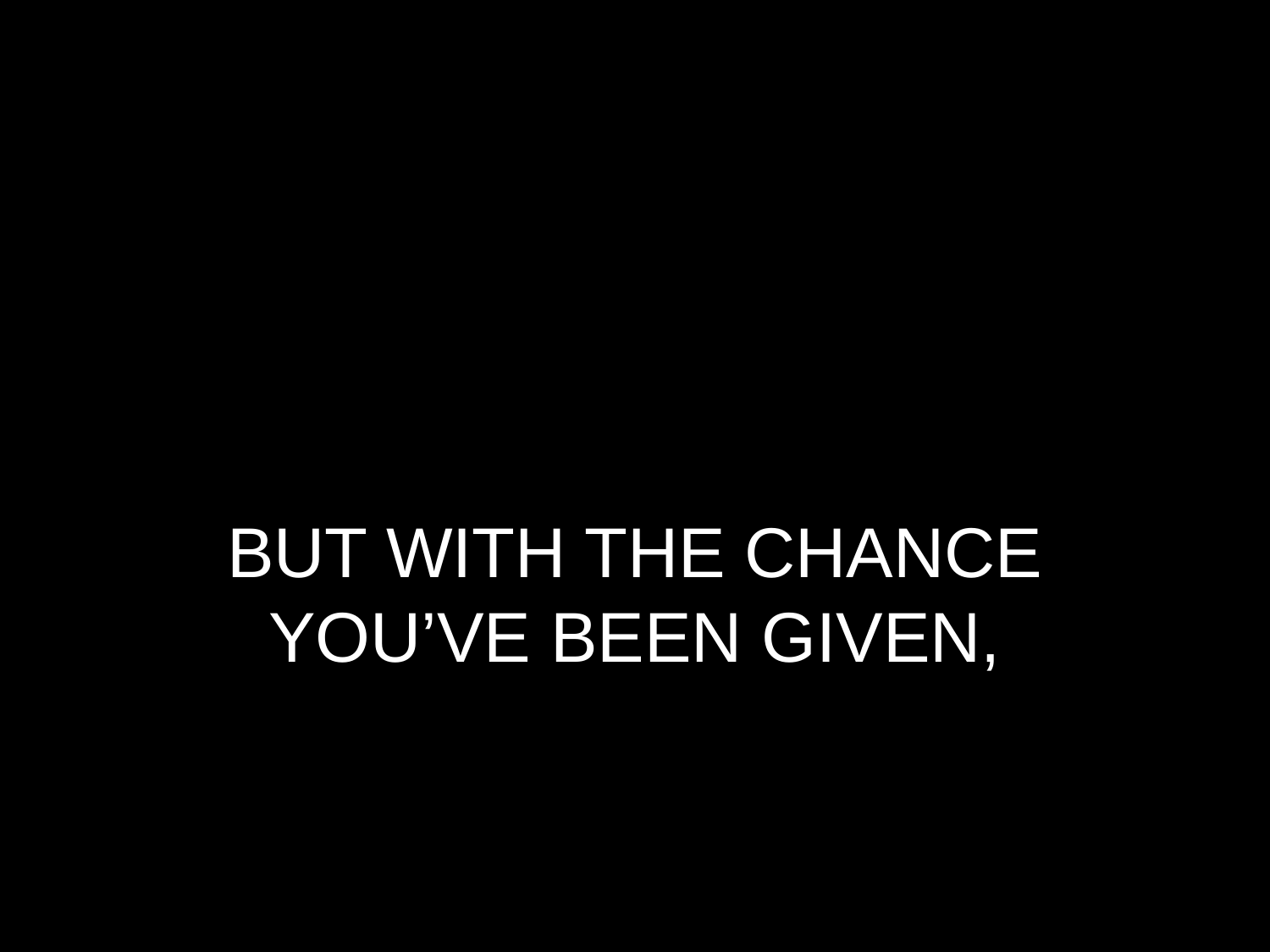

# BUT WITH THE CHANCE YOU’VE BEEN GIVEN,